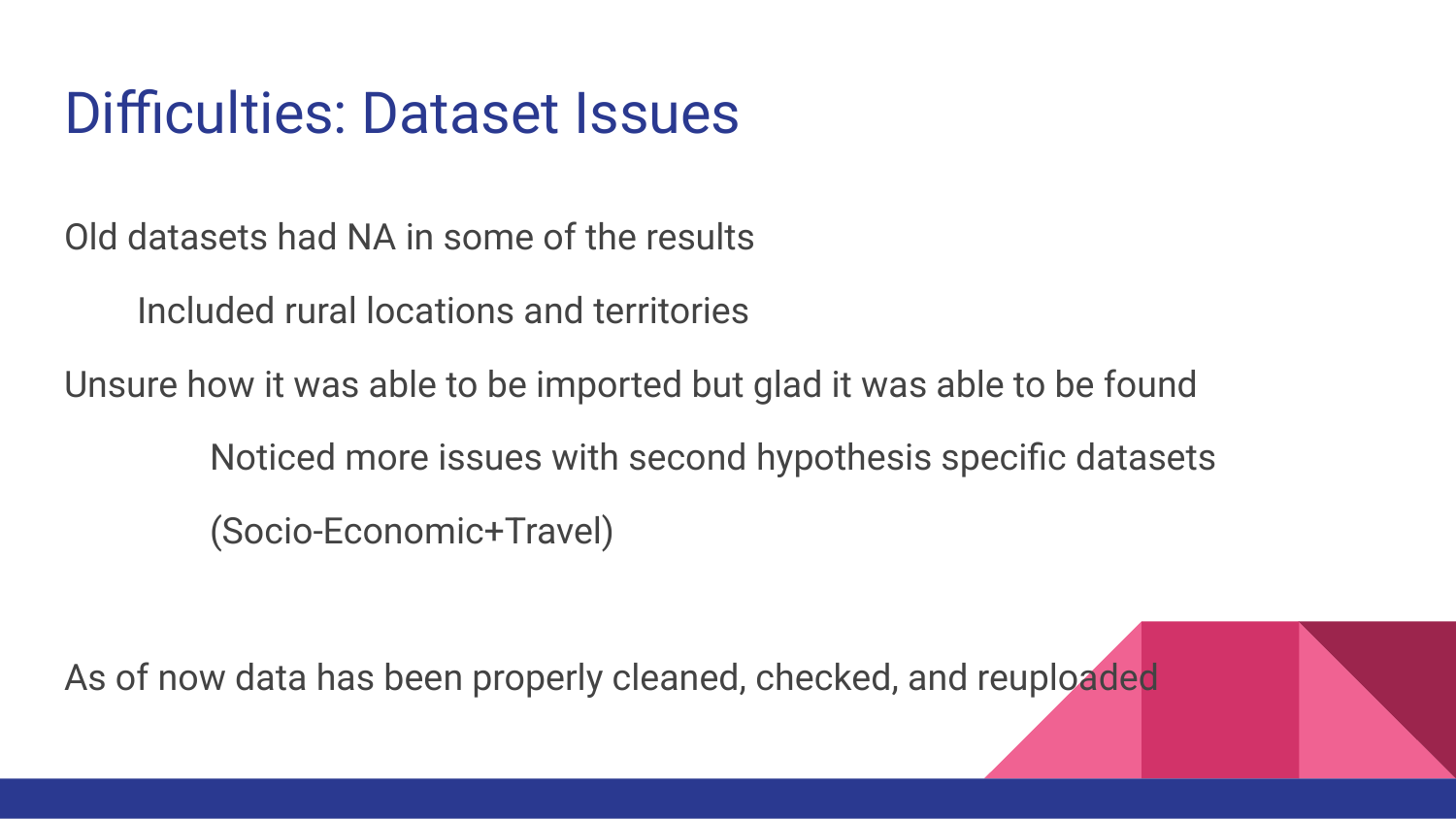

# Difficulties: Dataset Issues
Old datasets had NA in some of the results
Included rural locations and territories
Unsure how it was able to be imported but glad it was able to be found
	Noticed more issues with second hypothesis specific datasets
(Socio-Economic+Travel)

As of now data has been properly cleaned, checked, and reuploaded